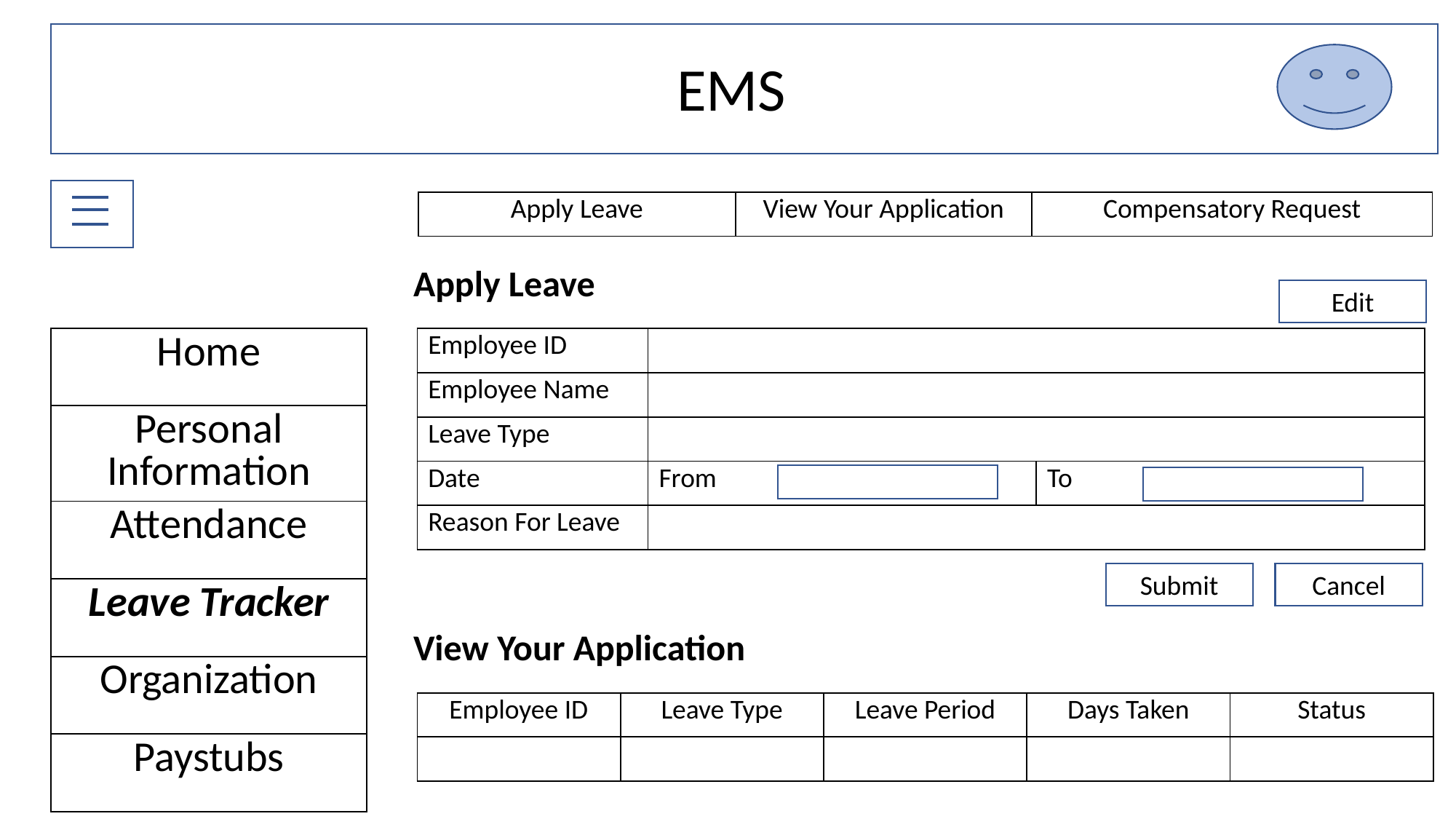

EMS

EMS

| Apply Leave | View Your Application | Compensatory Request |
| --- | --- | --- |

Apply Leave
Edit
| Employee ID |  |  |
| --- | --- | --- |
| Employee Name |  |  |
| Leave Type |  |  |
| Date | From | To |
| Reason For Leave |  |  |
| Home |
| --- |
| Personal Information |
| Attendance |
| Leave Tracker |
| Organization |
| Paystubs |

Submit
Cancel
View Your Application
| Employee ID | Leave Type | Leave Period | Days Taken | Status |
| --- | --- | --- | --- | --- |
|  |  |  |  |  |